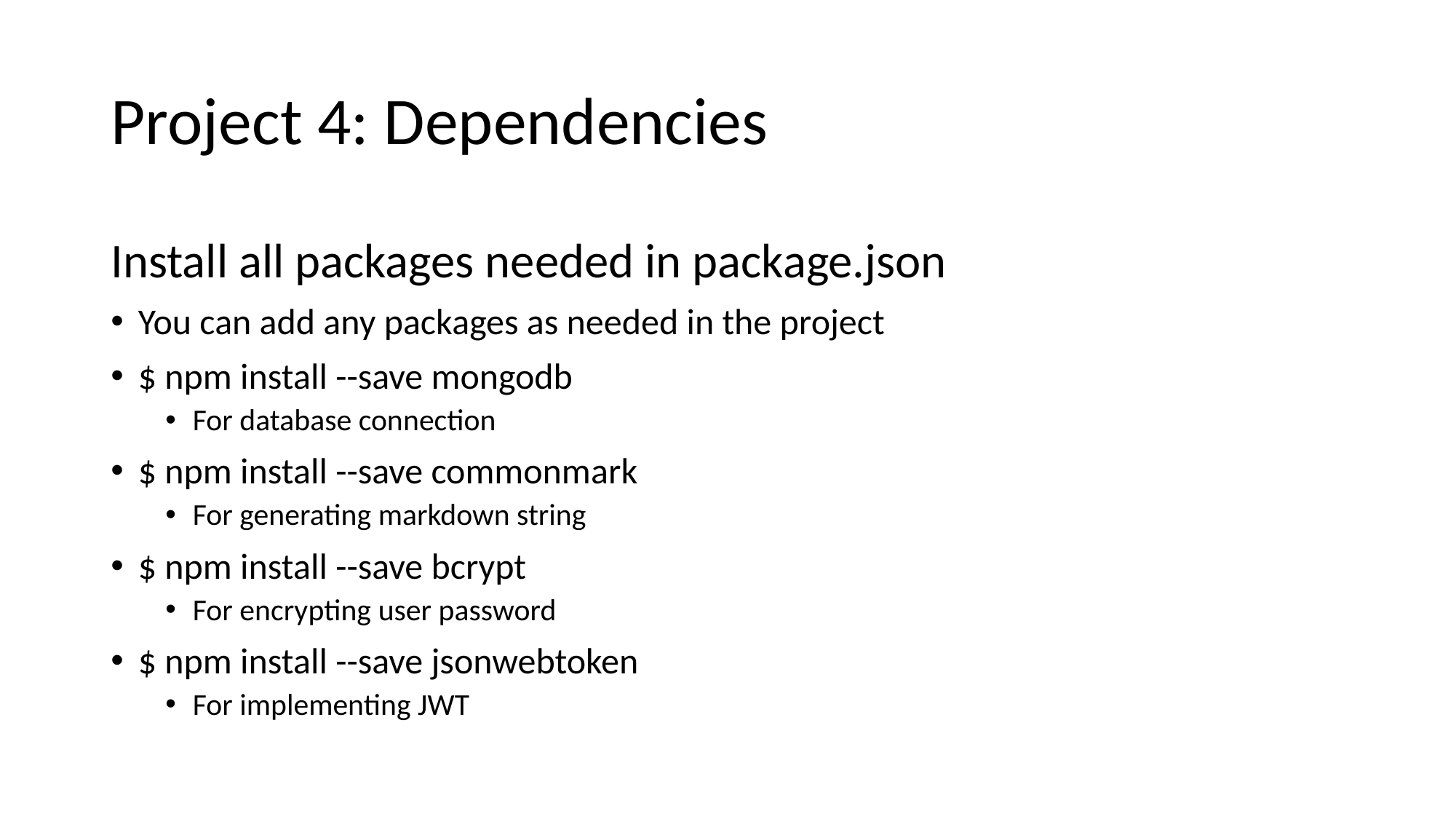

# Project 4: Dependencies
Install all packages needed in package.json
You can add any packages as needed in the project
$ npm install --save mongodb
For database connection
$ npm install --save commonmark
For generating markdown string
$ npm install --save bcrypt
For encrypting user password
$ npm install --save jsonwebtoken
For implementing JWT